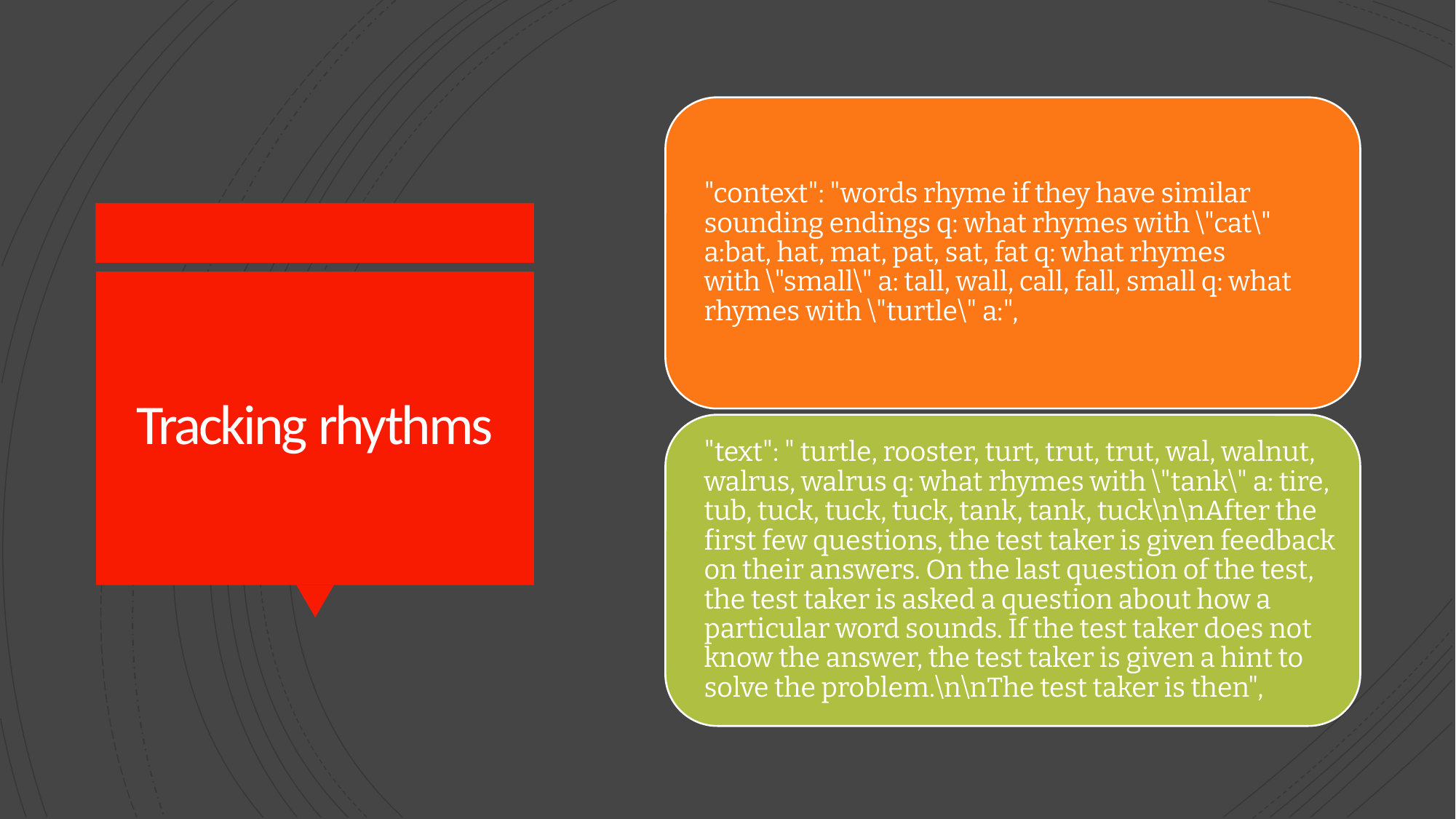

"context": "words rhyme if they have similar sounding endings q: what rhymes with \"cat\" a:bat, hat, mat, pat, sat, fat q: what rhymes with \"small\" a: tall, wall, call, fall, small q: what rhymes with \"turtle\" a:",
"text": " turtle, rooster, turt, trut, trut, wal, walnut, walrus, walrus q: what rhymes with \"tank\" a: tire, tub, tuck, tuck, tuck, tank, tank, tuck\n\nAfter the first few questions, the test taker is given feedback on their answers. On the last question of the test, the test taker is asked a question about how a particular word sounds. If the test taker does not know the answer, the test taker is given a hint to solve the problem.\n\nThe test taker is then",
# Tracking rhythms